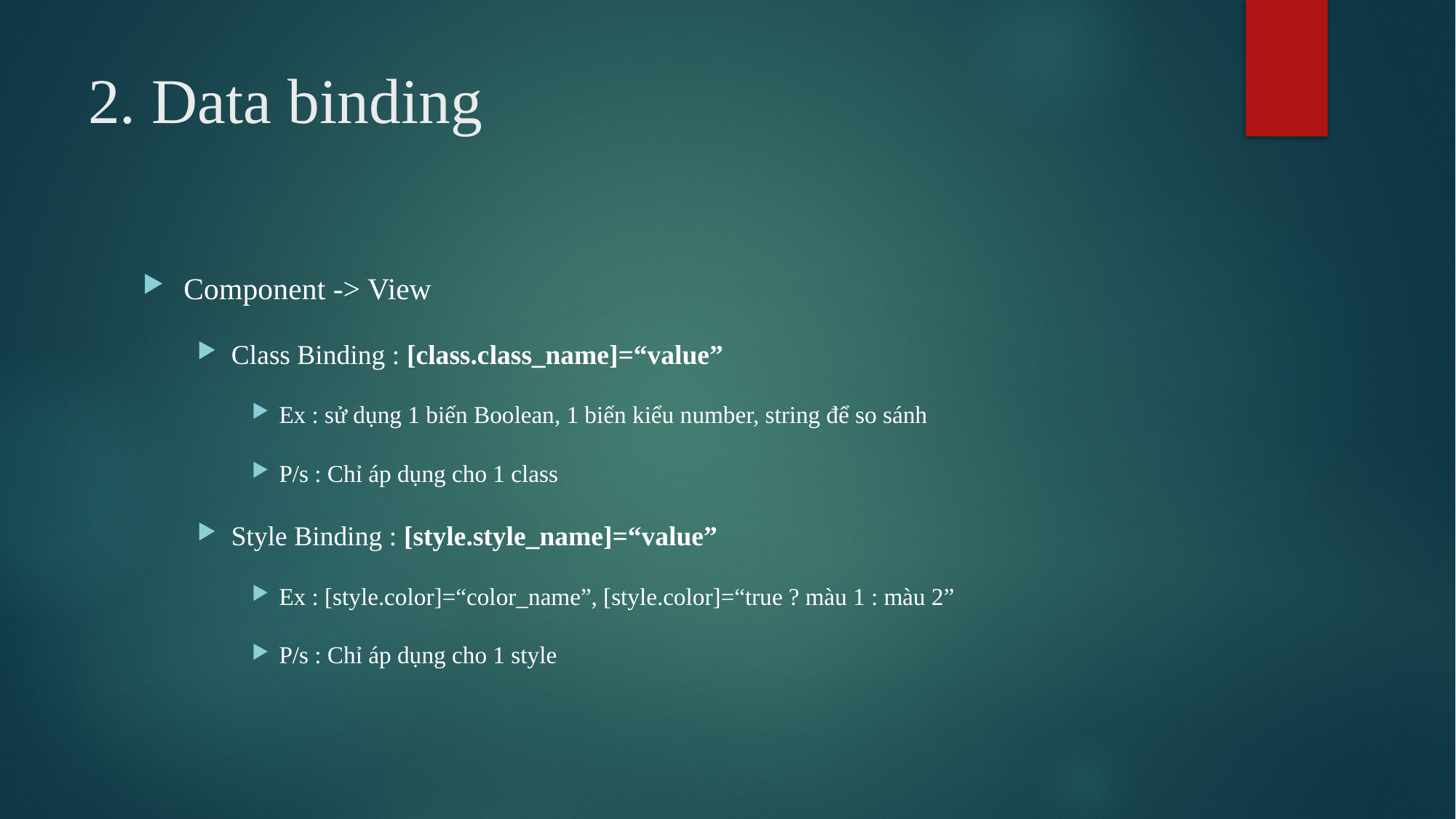

# 2. Data binding
Component -> View
Class Binding : [class.class_name]=“value”
Ex : sử dụng 1 biến Boolean, 1 biến kiểu number, string để so sánh
P/s : Chỉ áp dụng cho 1 class
Style Binding : [style.style_name]=“value”
Ex : [style.color]=“color_name”, [style.color]=“true ? màu 1 : màu 2”
P/s : Chỉ áp dụng cho 1 style